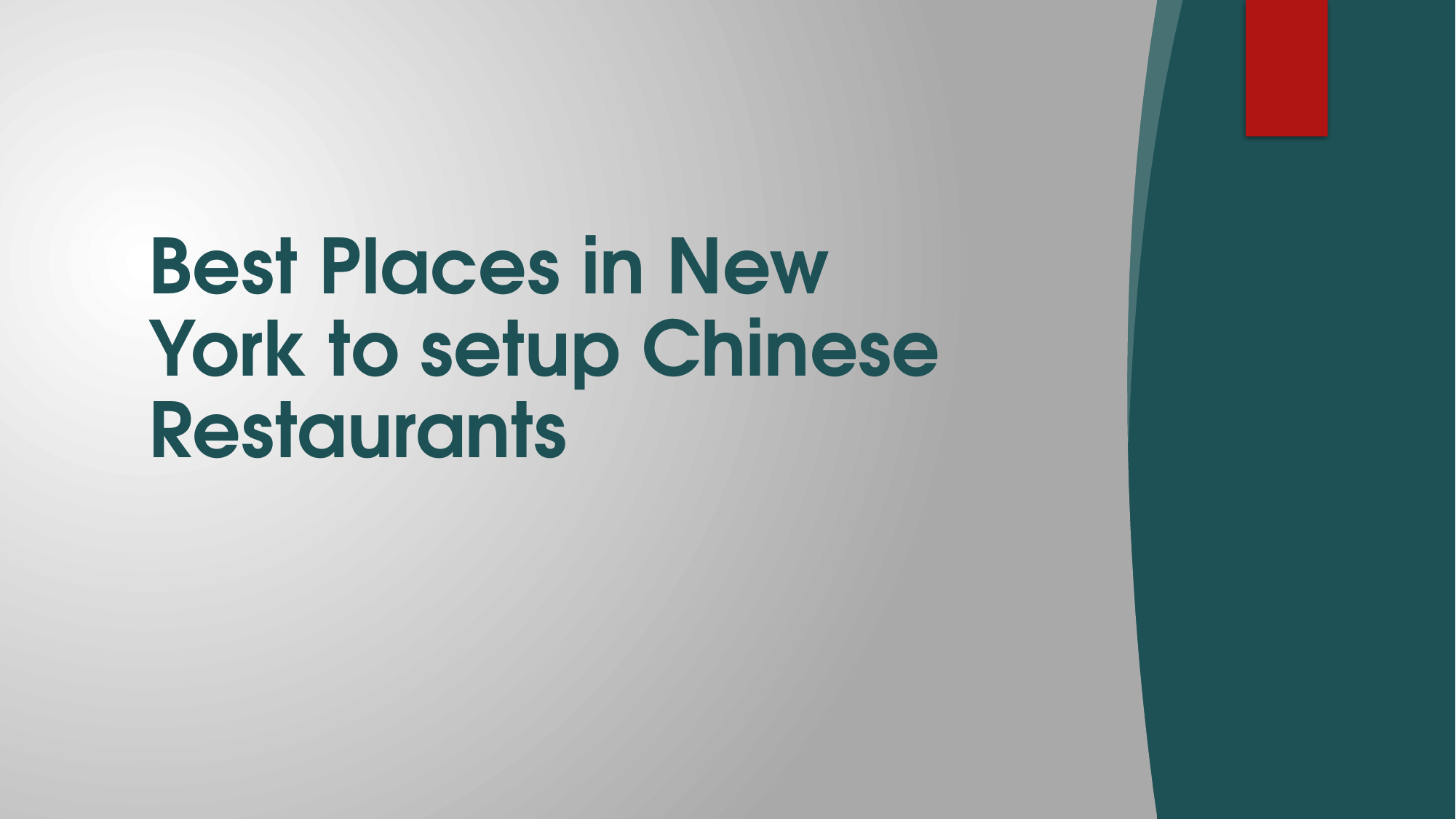

# Best Places in New York to setup Chinese Restaurants